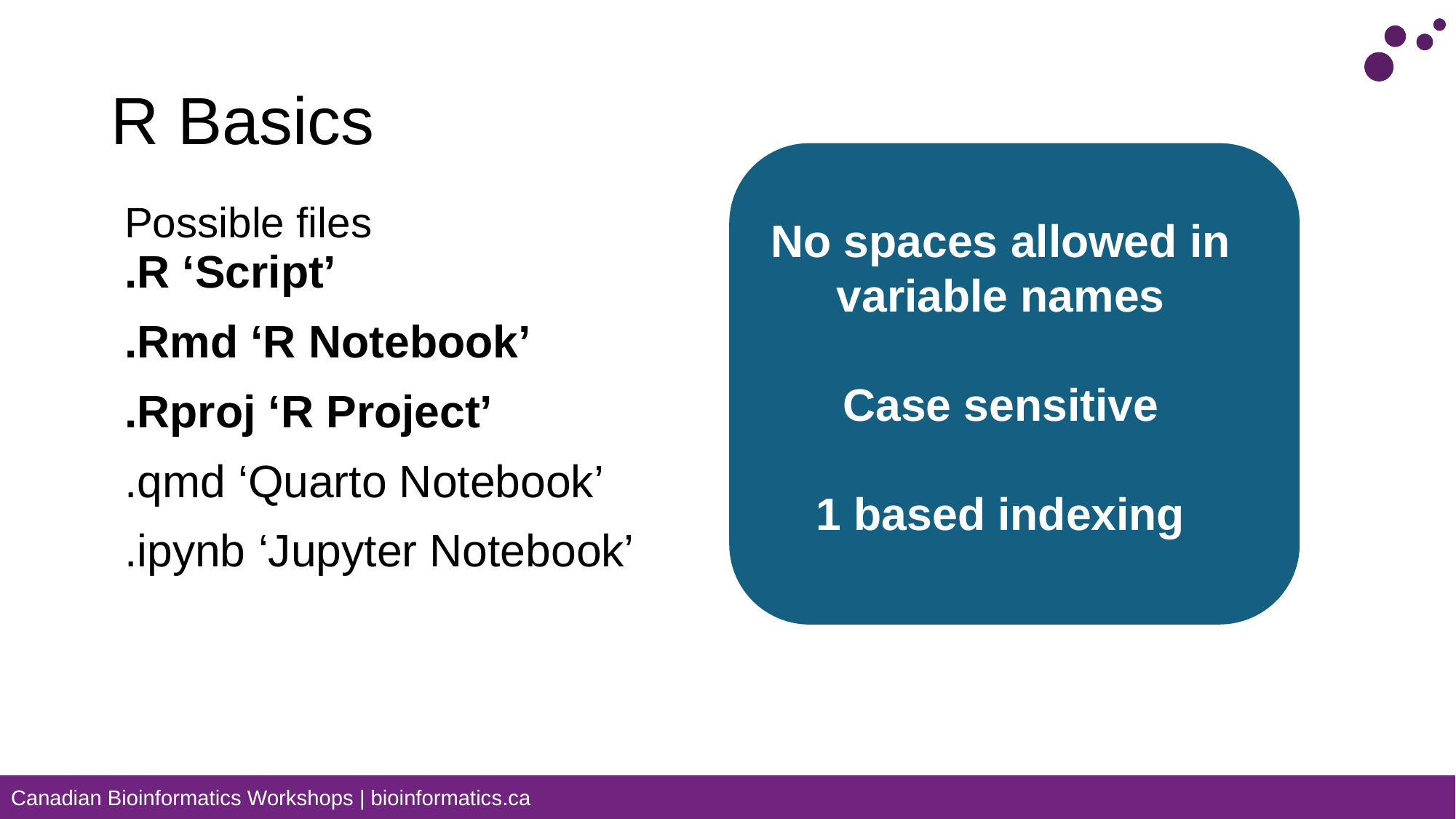

# R Basics

Possible files
No spaces allowed in variable names

Case sensitive

1 based indexing
.R ‘Script’
.Rmd ‘R Notebook’
.Rproj ‘R Project’
.qmd ‘Quarto Notebook’
.ipynb ‘Jupyter Notebook’